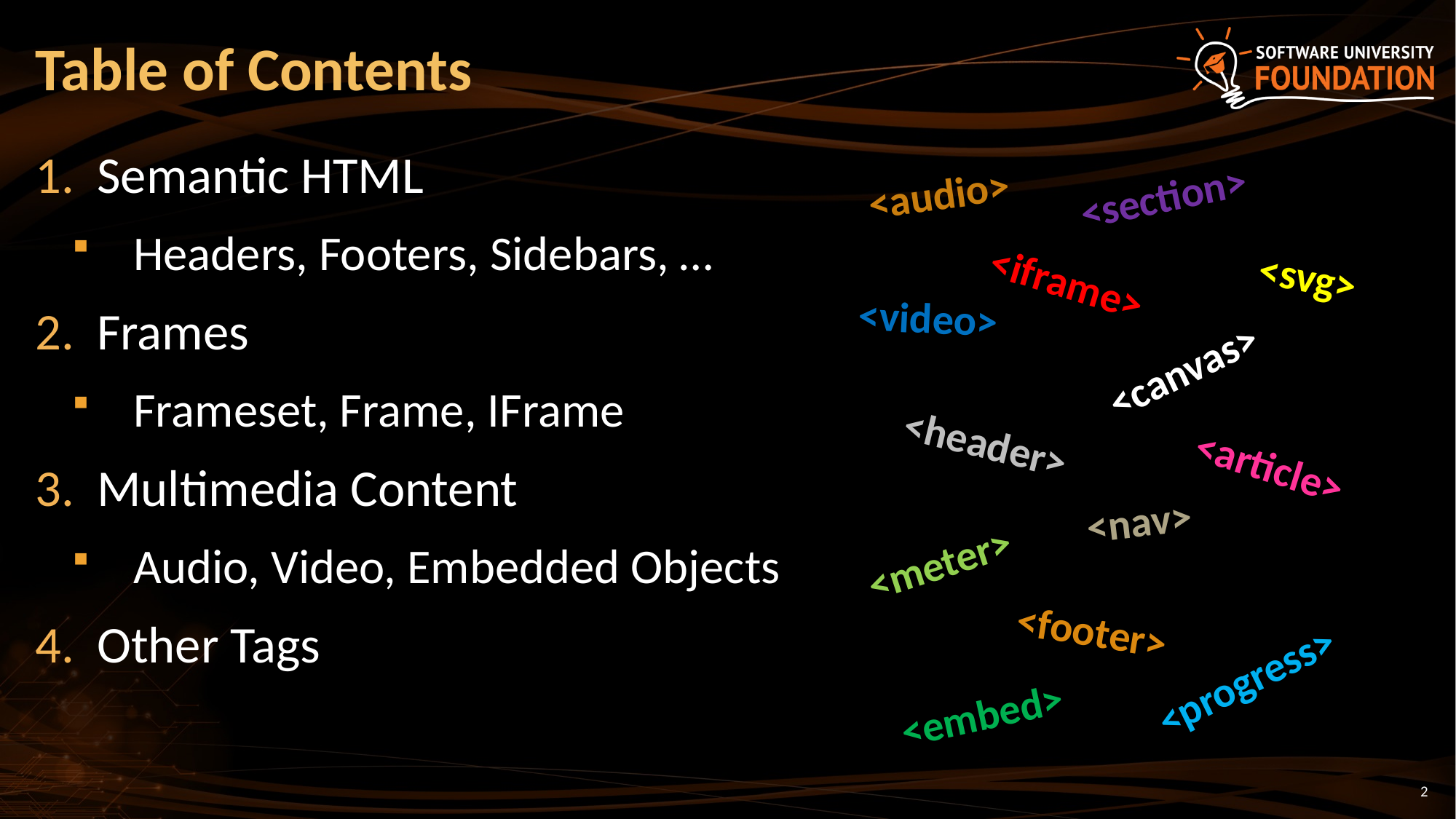

# Table of Contents
Semantic HTML
Headers, Footers, Sidebars, …
Frames
Frameset, Frame, IFrame
Multimedia Content
Audio, Video, Embedded Objects
Other Tags
<audio>
<section>
<svg>
<iframe>
<video>
<canvas>
<header>
<article>
<nav>
<meter>
<footer>
<progress>
<embed>
2